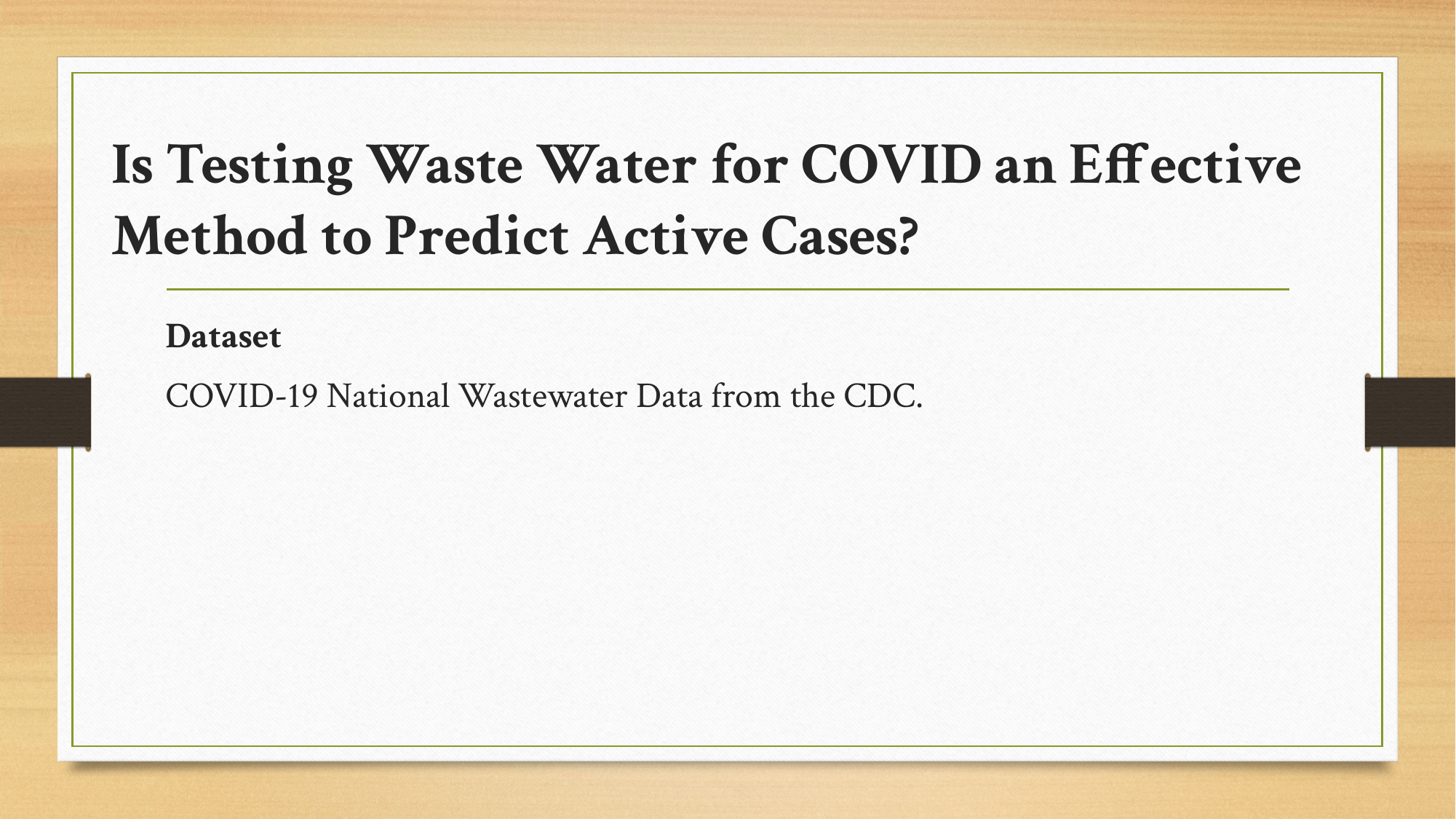

# Is Testing Waste Water for COVID an Effective Method to Predict Active Cases?
Dataset
COVID-19 National Wastewater Data from the CDC.